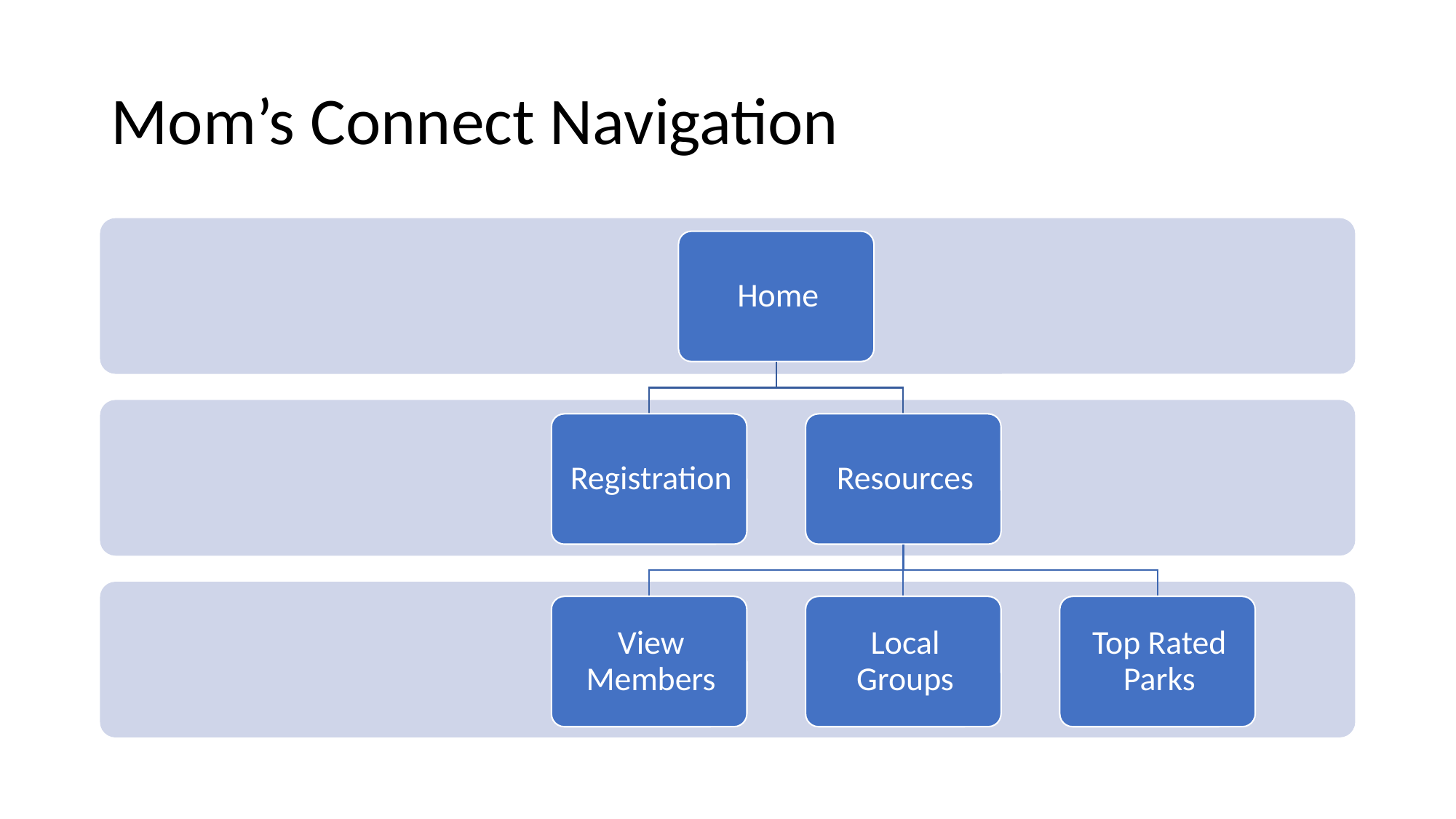

# Mom’s Connect Navigation

Home
Registration
Resources
View Members
Local Groups
Top Rated Parks